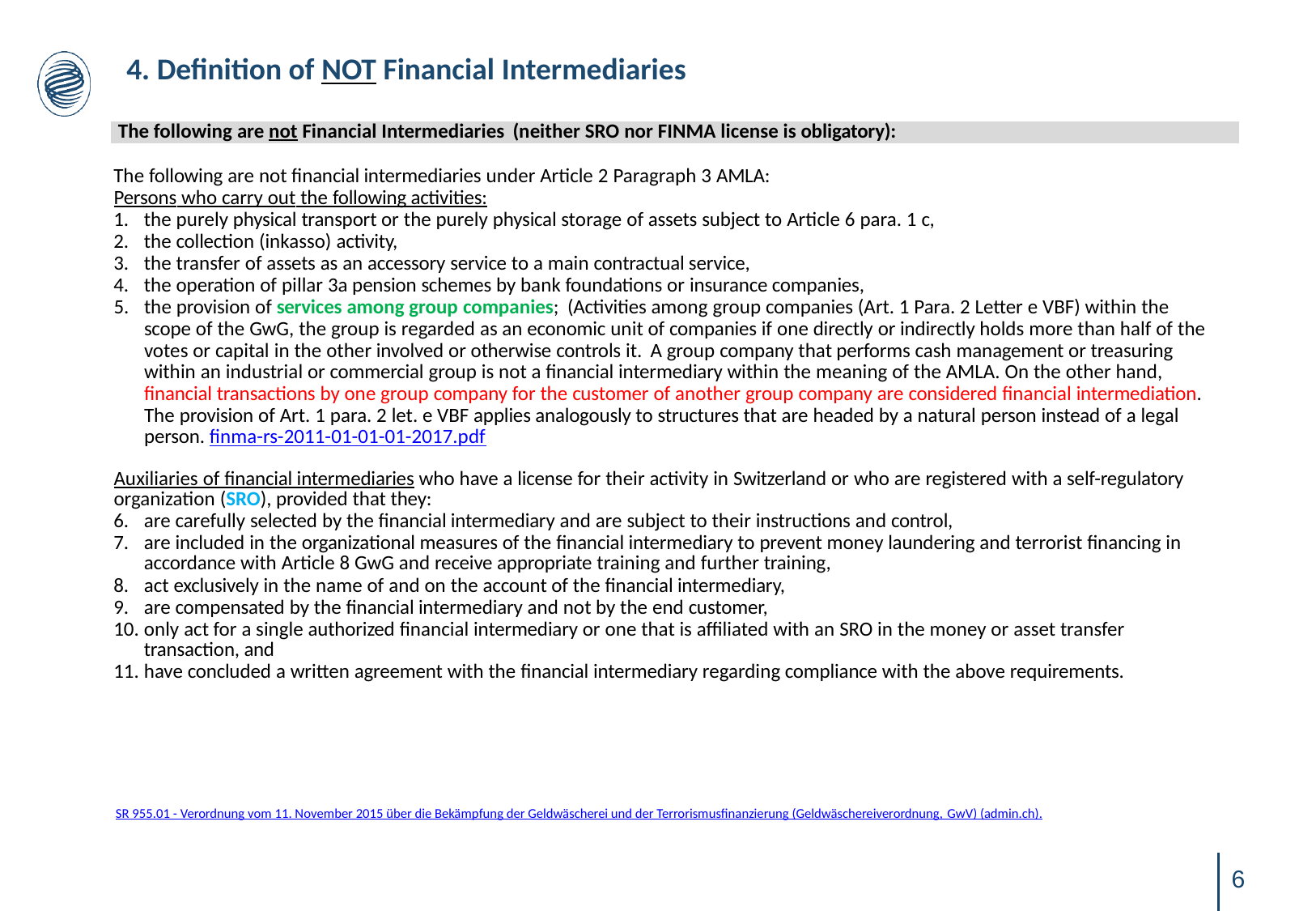

4. Definition of NOT Financial Intermediaries
| The following are not Financial Intermediaries (neither SRO nor FINMA license is obligatory): |
| --- |
| The following are not financial intermediaries under Article 2 Paragraph 3 AMLA: Persons who carry out the following activities: the purely physical transport or the purely physical storage of assets subject to Article 6 para. 1 c, the collection (inkasso) activity, the transfer of assets as an accessory service to a main contractual service, the operation of pillar 3a pension schemes by bank foundations or insurance companies, the provision of services among group companies; (Activities among group companies (Art. 1 Para. 2 Letter e VBF) within the scope of the GwG, the group is regarded as an economic unit of companies if one directly or indirectly holds more than half of the votes or capital in the other involved or otherwise controls it. A group company that performs cash management or treasuring within an industrial or commercial group is not a financial intermediary within the meaning of the AMLA. On the other hand, financial transactions by one group company for the customer of another group company are considered financial intermediation. The provision of Art. 1 para. 2 let. e VBF applies analogously to structures that are headed by a natural person instead of a legal person. finma-rs-2011-01-01-01-2017.pdf Auxiliaries of financial intermediaries who have a license for their activity in Switzerland or who are registered with a self-regulatory organization (SRO), provided that they: are carefully selected by the financial intermediary and are subject to their instructions and control, are included in the organizational measures of the financial intermediary to prevent money laundering and terrorist financing in accordance with Article 8 GwG and receive appropriate training and further training, act exclusively in the name of and on the account of the financial intermediary, are compensated by the financial intermediary and not by the end customer, only act for a single authorized financial intermediary or one that is affiliated with an SRO in the money or asset transfer transaction, and have concluded a written agreement with the financial intermediary regarding compliance with the above requirements. |
SR 955.01 - Verordnung vom 11. November 2015 über die Bekämpfung der Geldwäscherei und der Terrorismusfinanzierung (Geldwäschereiverordnung, GwV) (admin.ch).
6